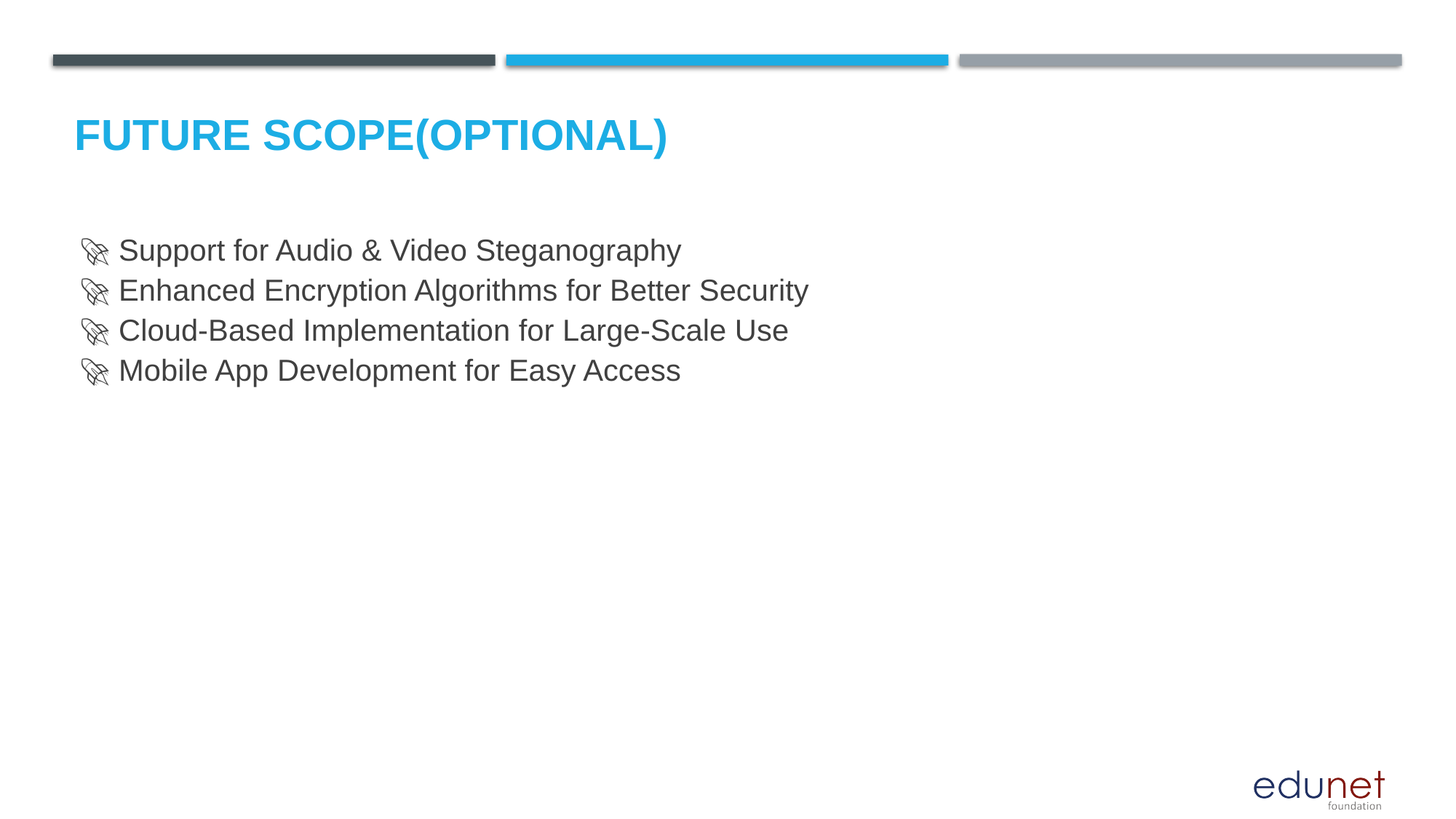

🚀 Support for Audio & Video Steganography
🚀 Enhanced Encryption Algorithms for Better Security
🚀 Cloud-Based Implementation for Large-Scale Use
🚀 Mobile App Development for Easy Access

Future scope(optional)